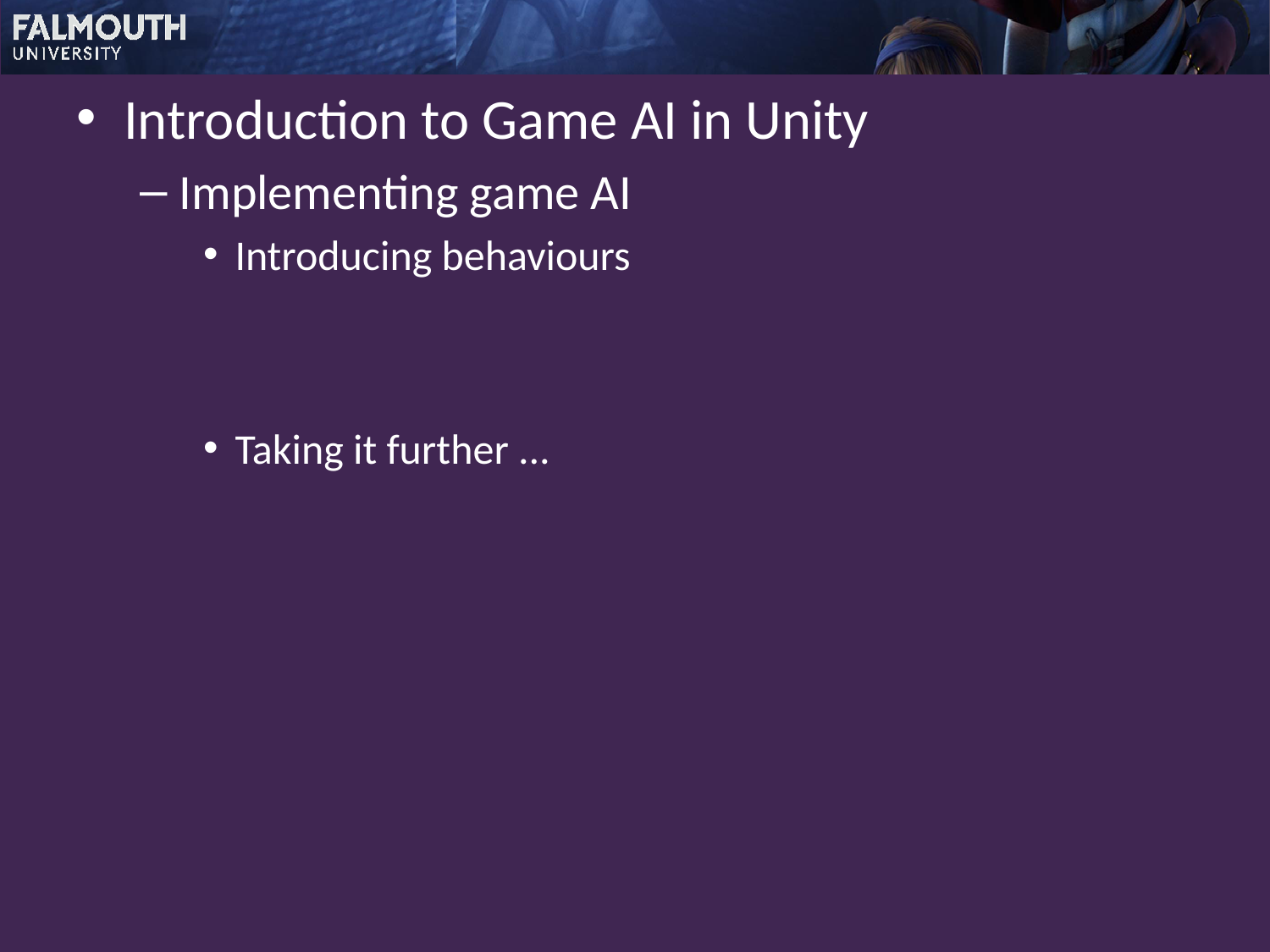

Introduction to Game AI in Unity
Implementing game AI
Introducing behaviours

Taking it further ...